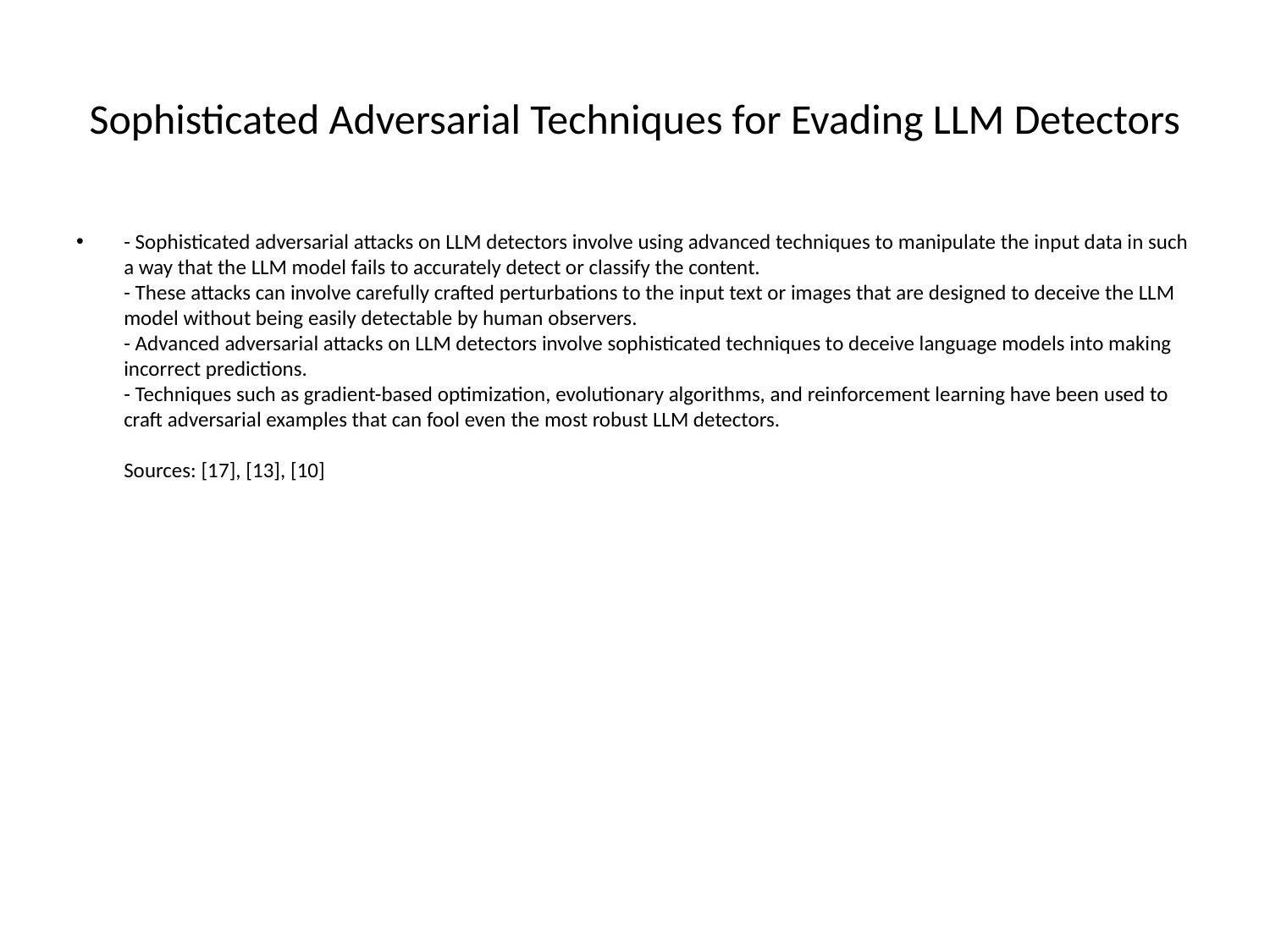

# Sophisticated Adversarial Techniques for Evading LLM Detectors
- Sophisticated adversarial attacks on LLM detectors involve using advanced techniques to manipulate the input data in such a way that the LLM model fails to accurately detect or classify the content.
- These attacks can involve carefully crafted perturbations to the input text or images that are designed to deceive the LLM model without being easily detectable by human observers.
- Advanced adversarial attacks on LLM detectors involve sophisticated techniques to deceive language models into making incorrect predictions.
- Techniques such as gradient-based optimization, evolutionary algorithms, and reinforcement learning have been used to craft adversarial examples that can fool even the most robust LLM detectors.
Sources: [17], [13], [10]